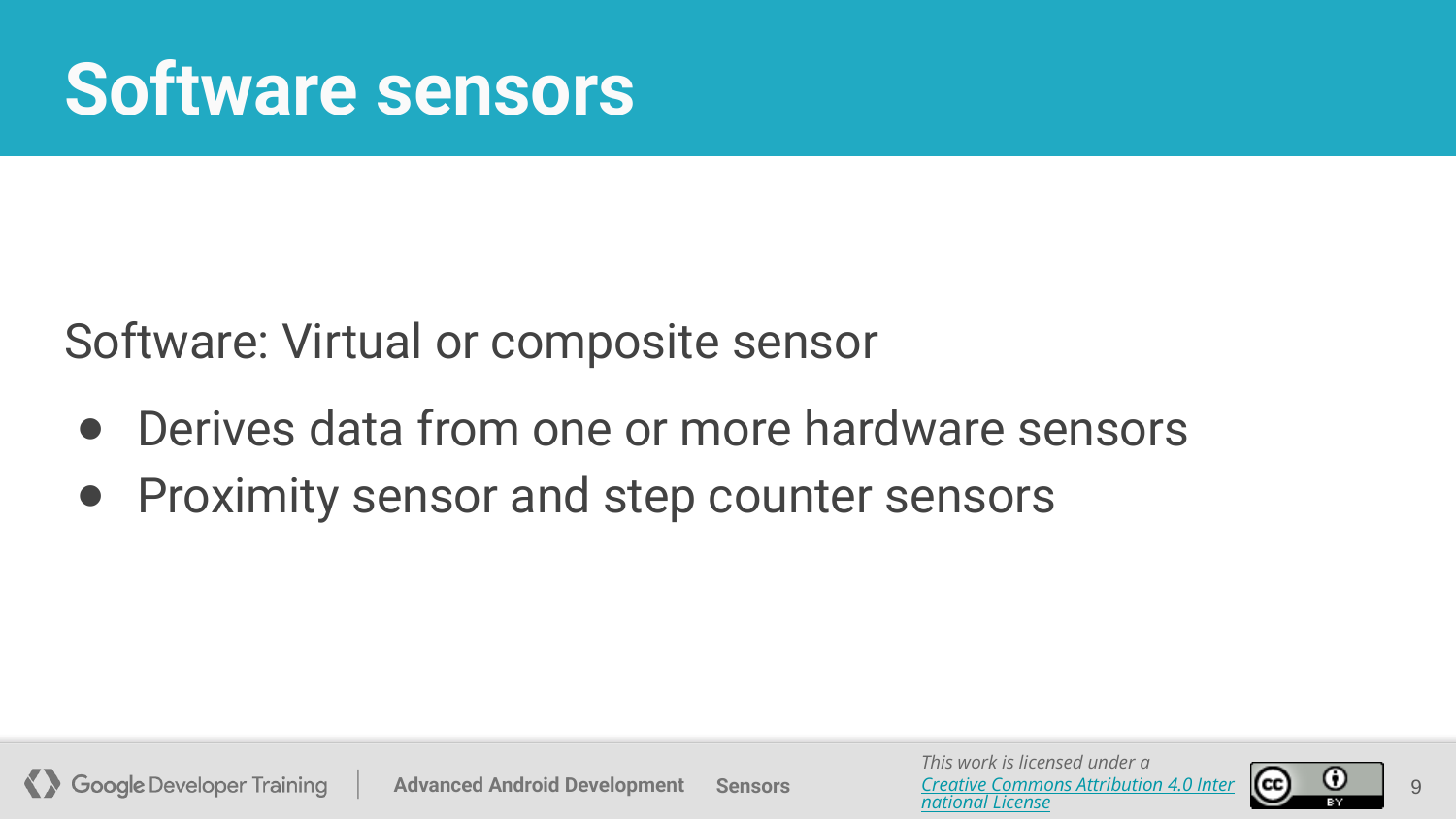

# Software sensors

Software: Virtual or composite sensor
Derives data from one or more hardware sensors
Proximity sensor and step counter sensors

9